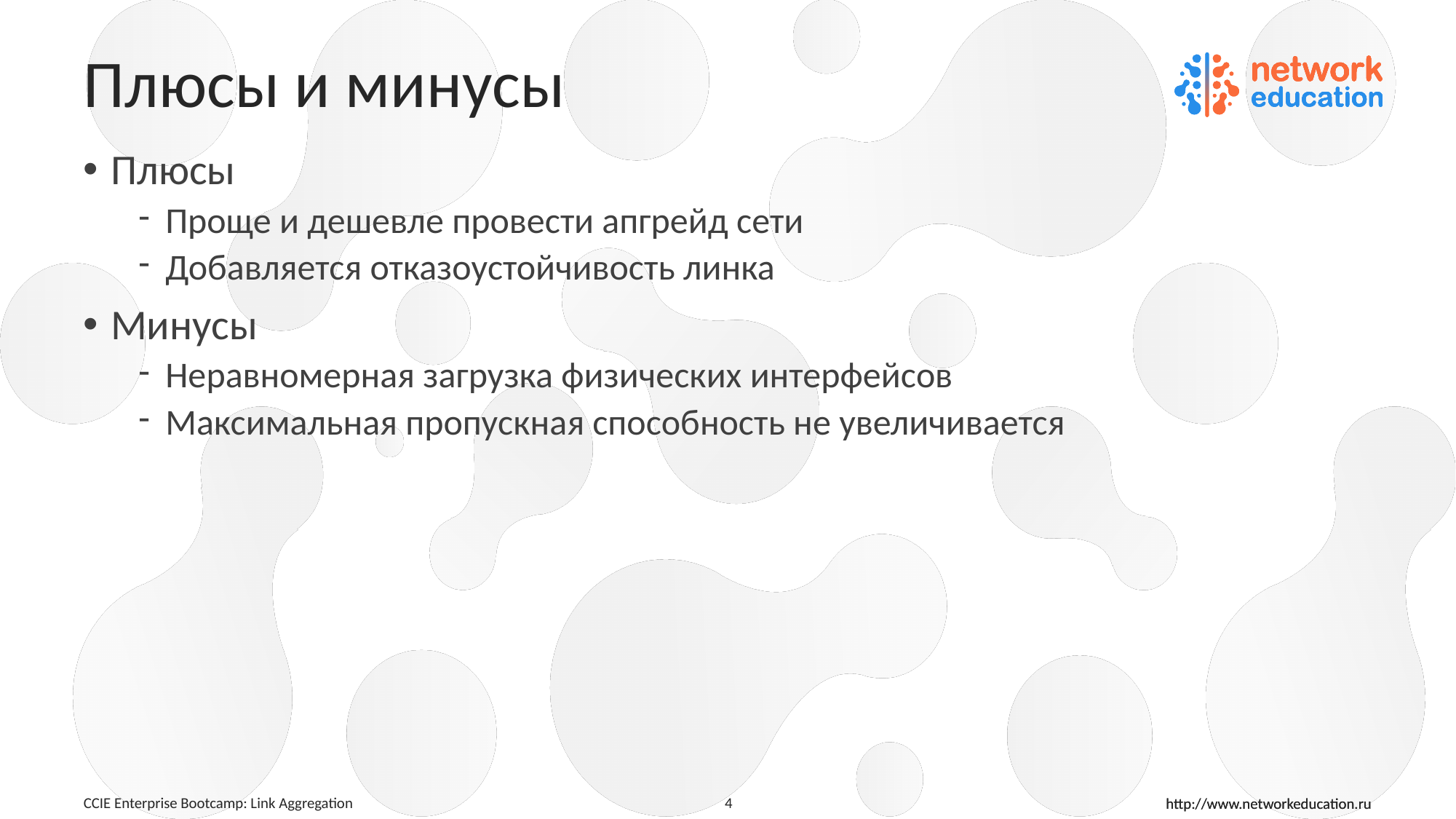

# Плюсы и минусы
Плюсы
Проще и дешевле провести апгрейд сети
Добавляется отказоустойчивость линка
Минусы
Неравномерная загрузка физических интерфейсов
Максимальная пропускная способность не увеличивается
CCIE Enterprise Bootcamp: Link Aggregation